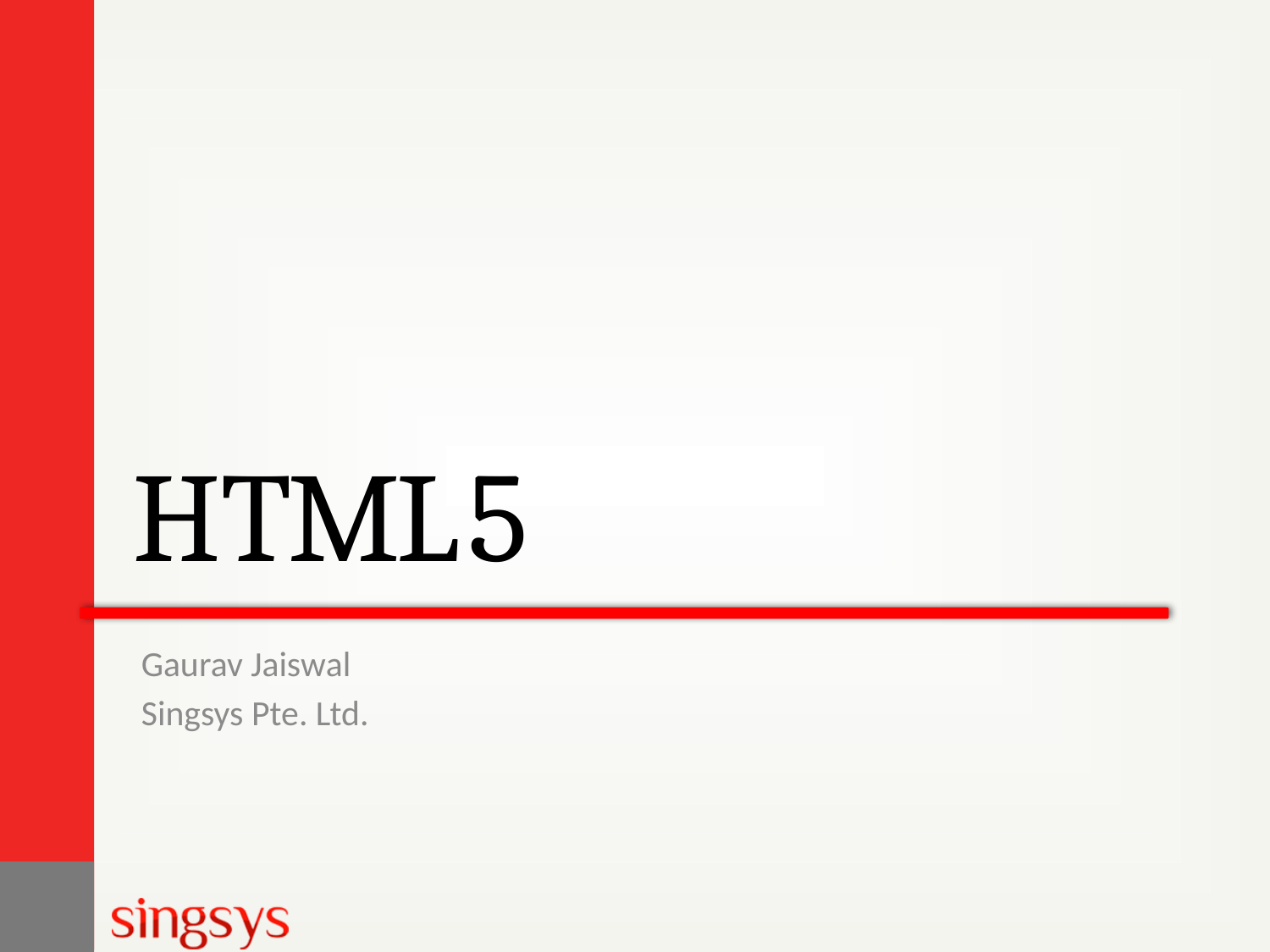

# HTML5
Gaurav Jaiswal
Singsys Pte. Ltd.